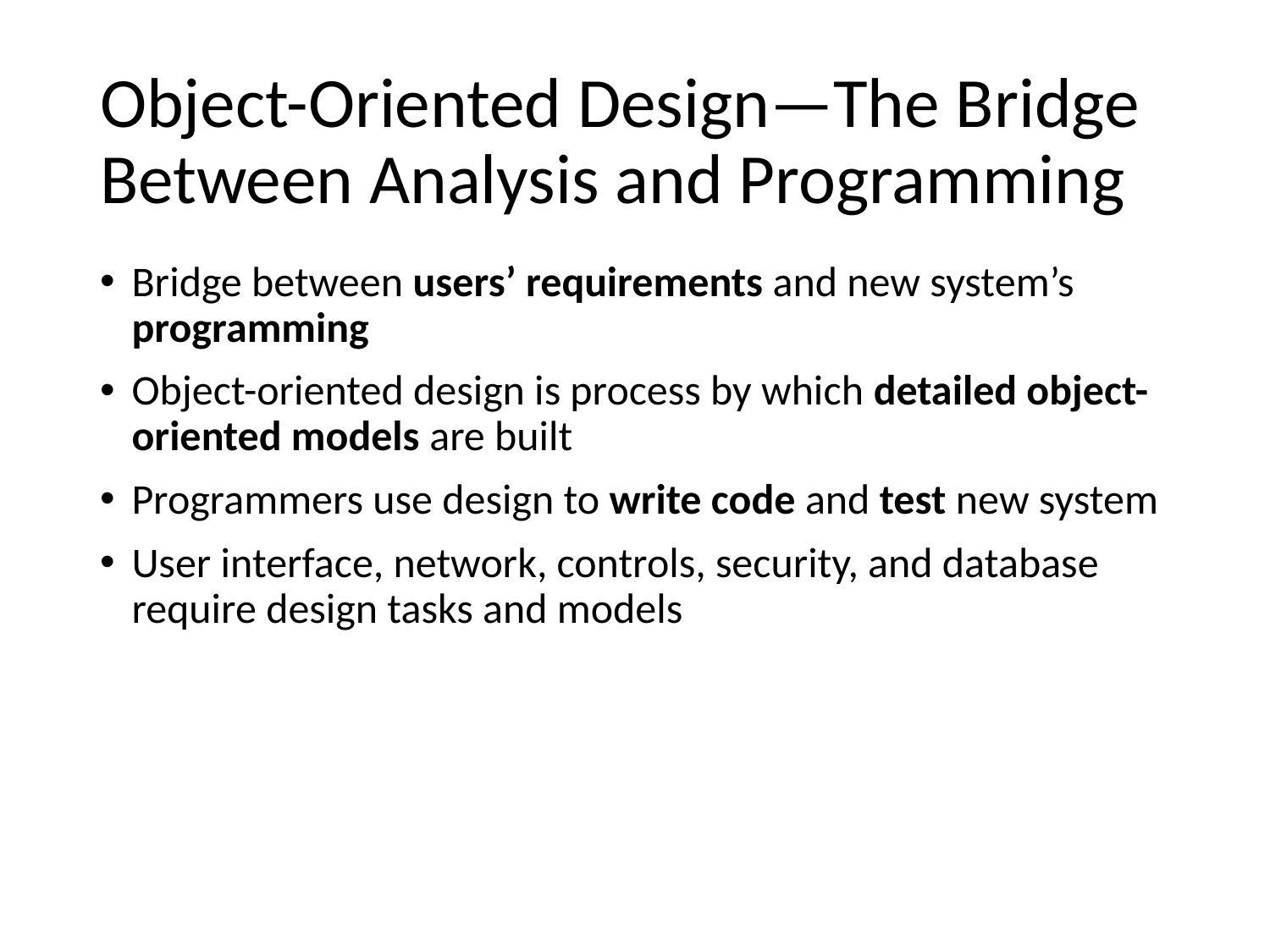

# Object-Oriented Design—The Bridge Between Analysis and Programming
Bridge between users’ requirements and new system’s programming
Object-oriented design is process by which detailed object-oriented models are built
Programmers use design to write code and test new system
User interface, network, controls, security, and database require design tasks and models